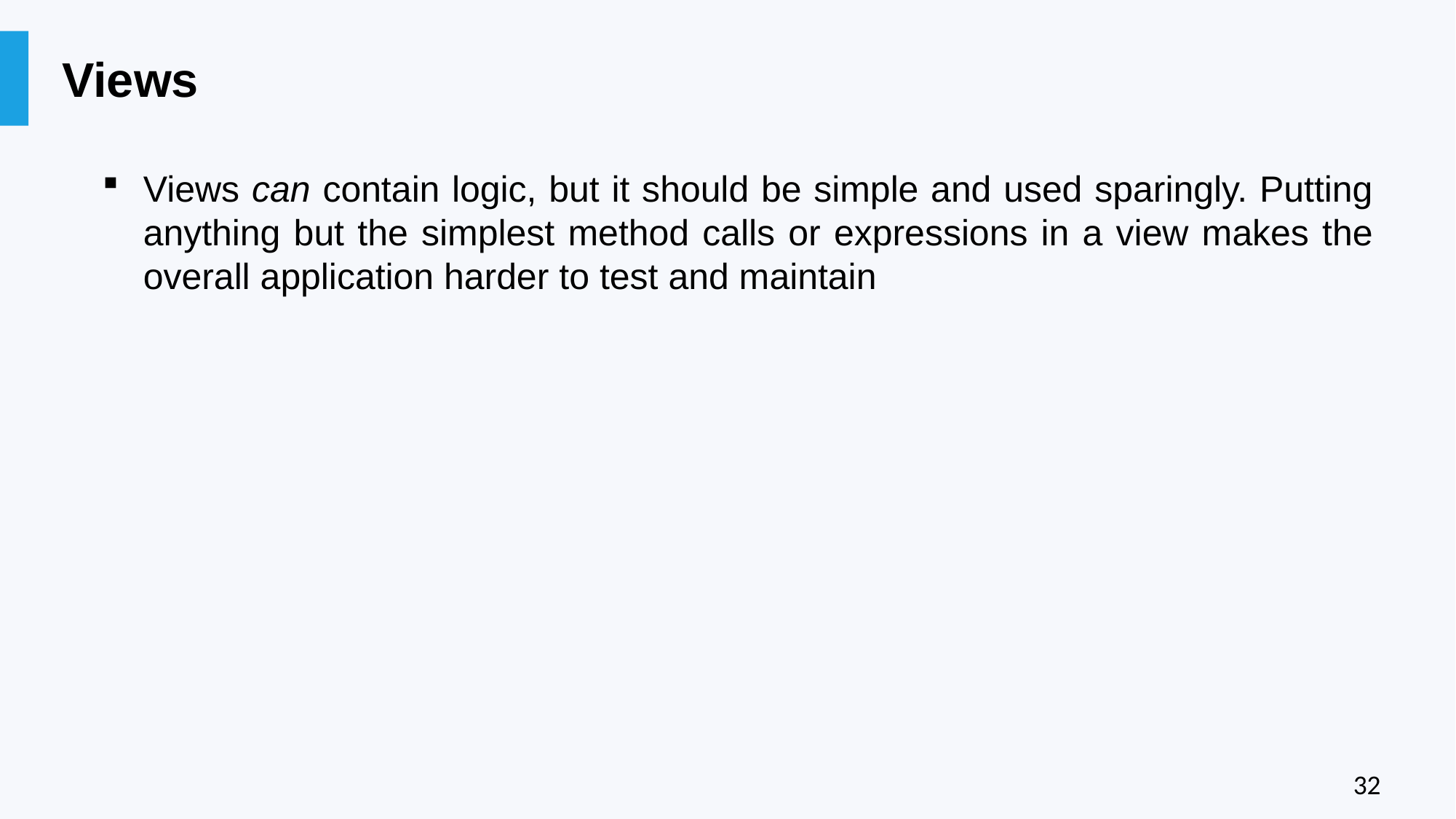

# Views
Views can contain logic, but it should be simple and used sparingly. Putting anything but the simplest method calls or expressions in a view makes the overall application harder to test and maintain